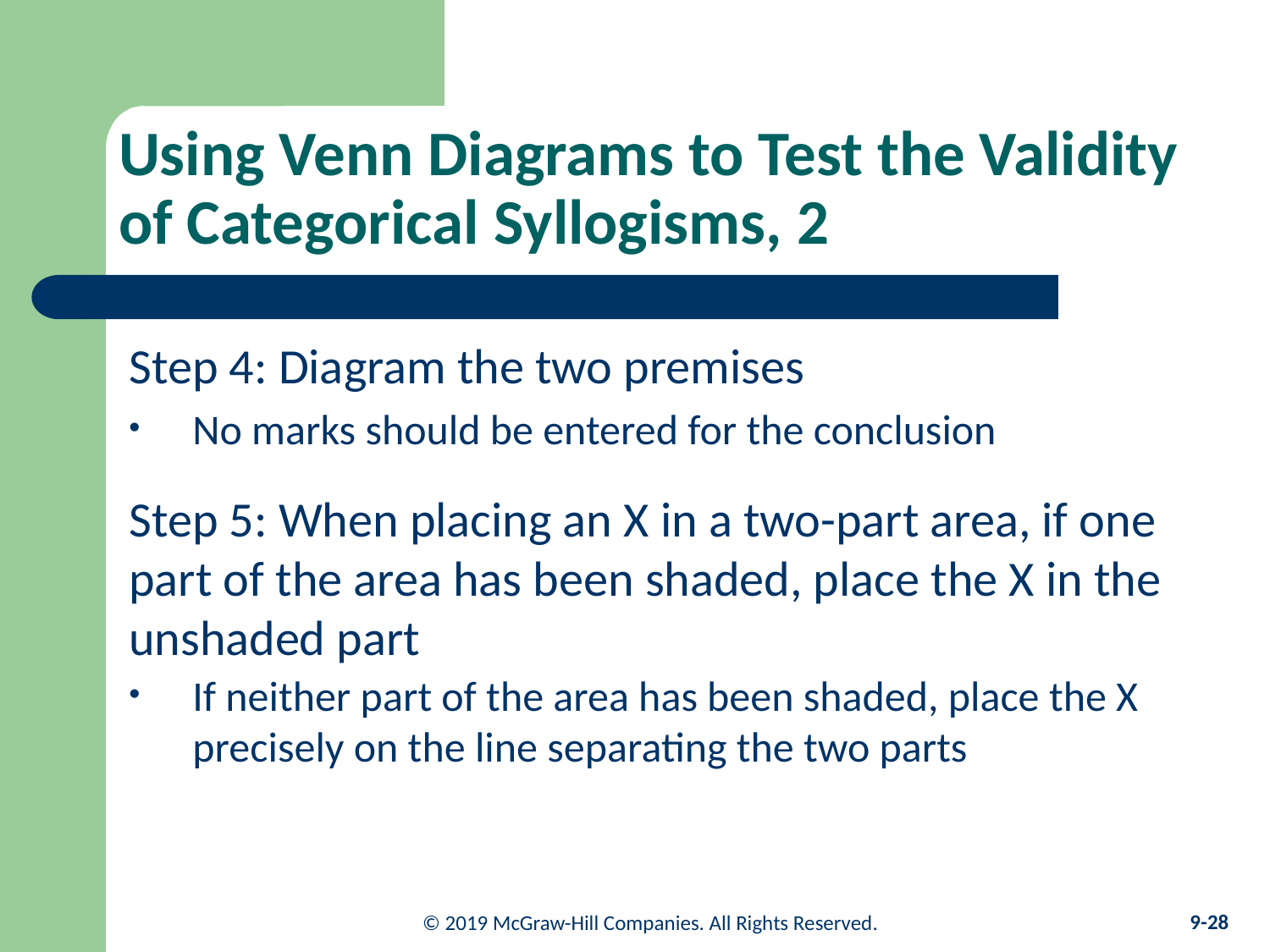

# Using Venn Diagrams to Test the Validity of Categorical Syllogisms, 2
Step 4: Diagram the two premises
No marks should be entered for the conclusion

Step 5: When placing an X in a two-part area, if one part of the area has been shaded, place the X in the unshaded part
If neither part of the area has been shaded, place the X precisely on the line separating the two parts